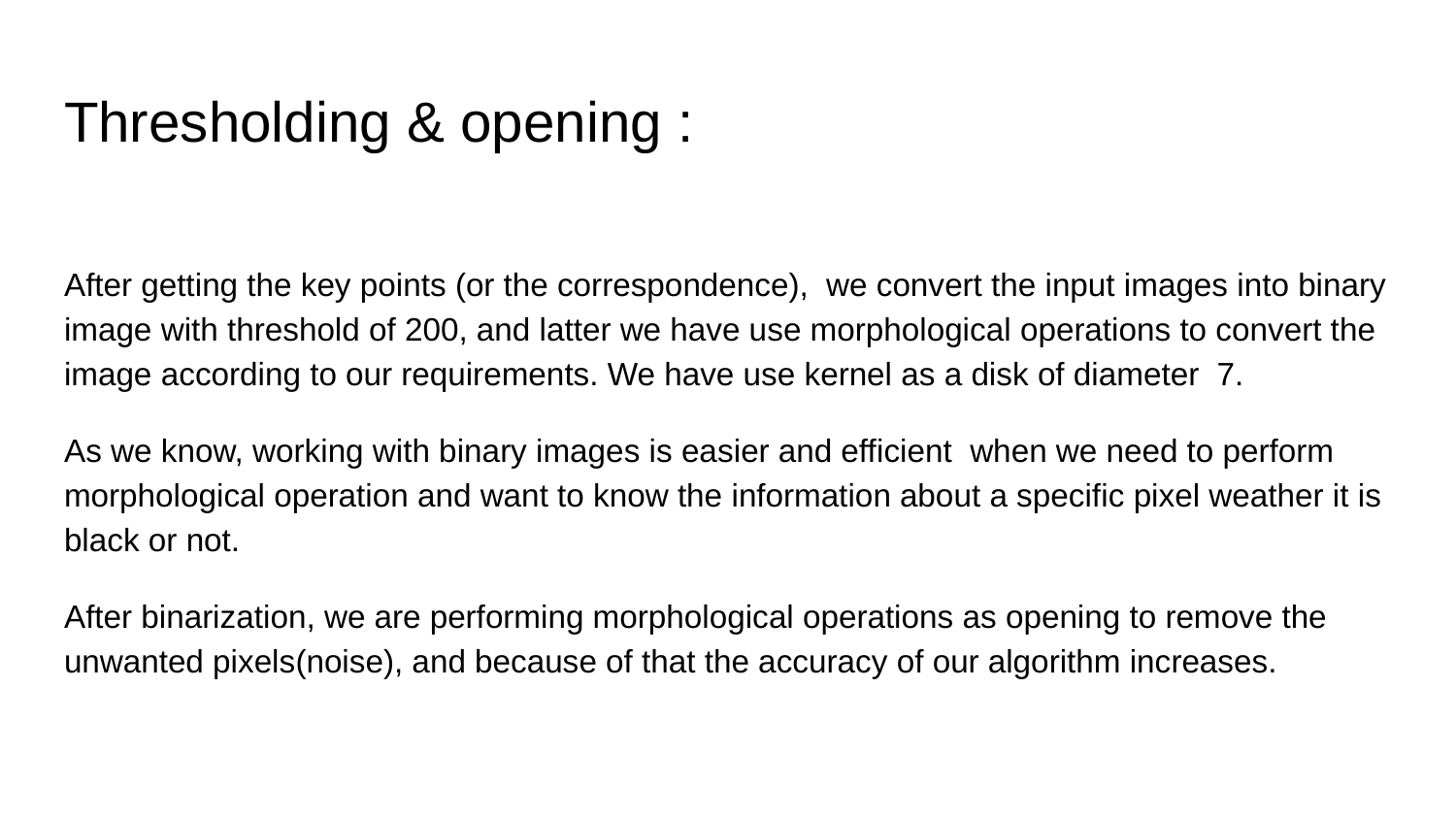

# Thresholding & opening :

After getting the key points (or the correspondence),  we convert the input images into binary image with threshold of 200, and latter we have use morphological operations to convert the image according to our requirements. We have use kernel as a disk of diameter  7.
As we know, working with binary images is easier and efficient  when we need to perform morphological operation and want to know the information about a specific pixel weather it is black or not.
After binarization, we are performing morphological operations as opening to remove the unwanted pixels(noise), and because of that the accuracy of our algorithm increases.